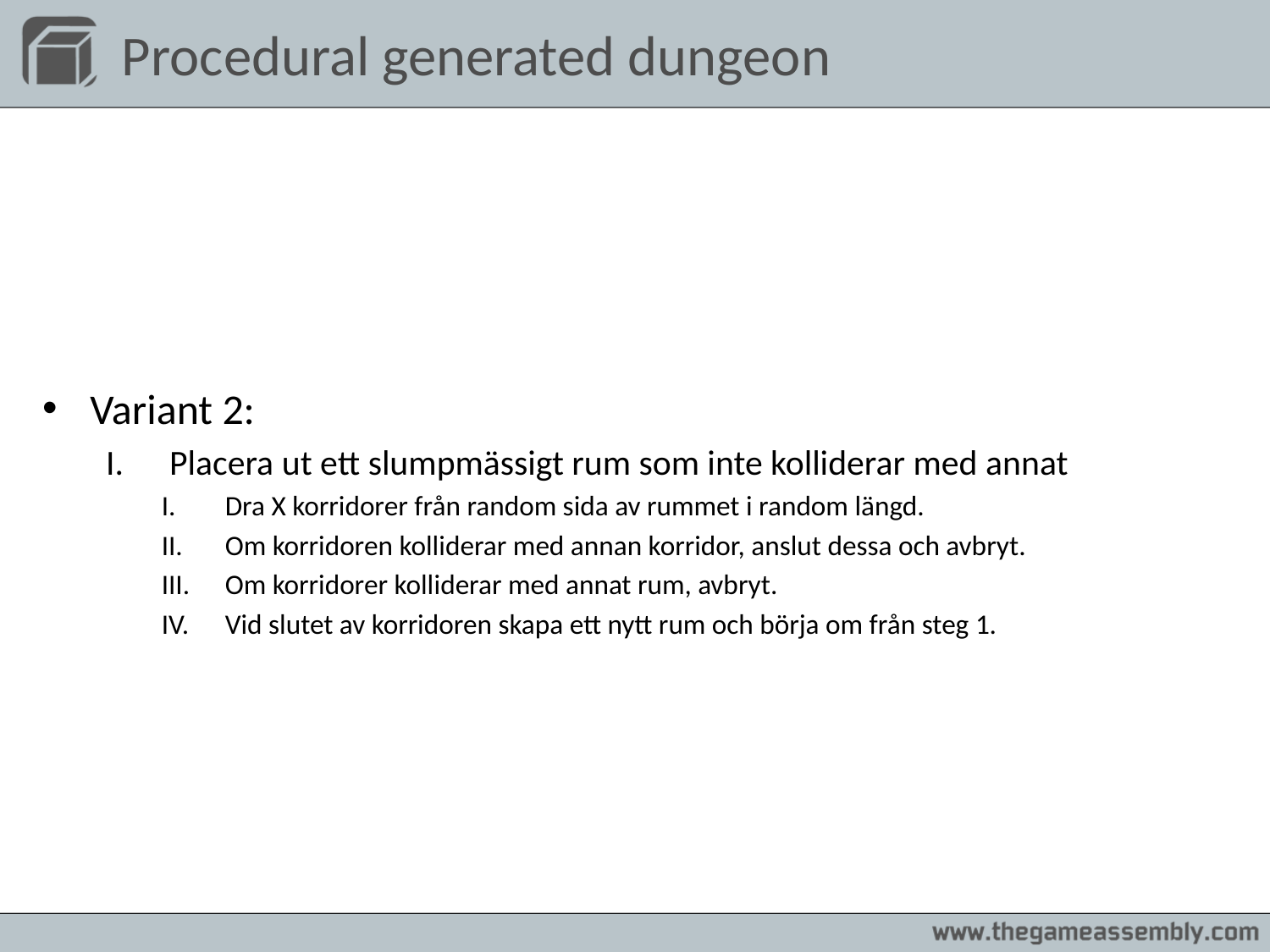

# Procedural generated dungeon
Variant 2:
Placera ut ett slumpmässigt rum som inte kolliderar med annat
Dra X korridorer från random sida av rummet i random längd.
Om korridoren kolliderar med annan korridor, anslut dessa och avbryt.
Om korridorer kolliderar med annat rum, avbryt.
Vid slutet av korridoren skapa ett nytt rum och börja om från steg 1.